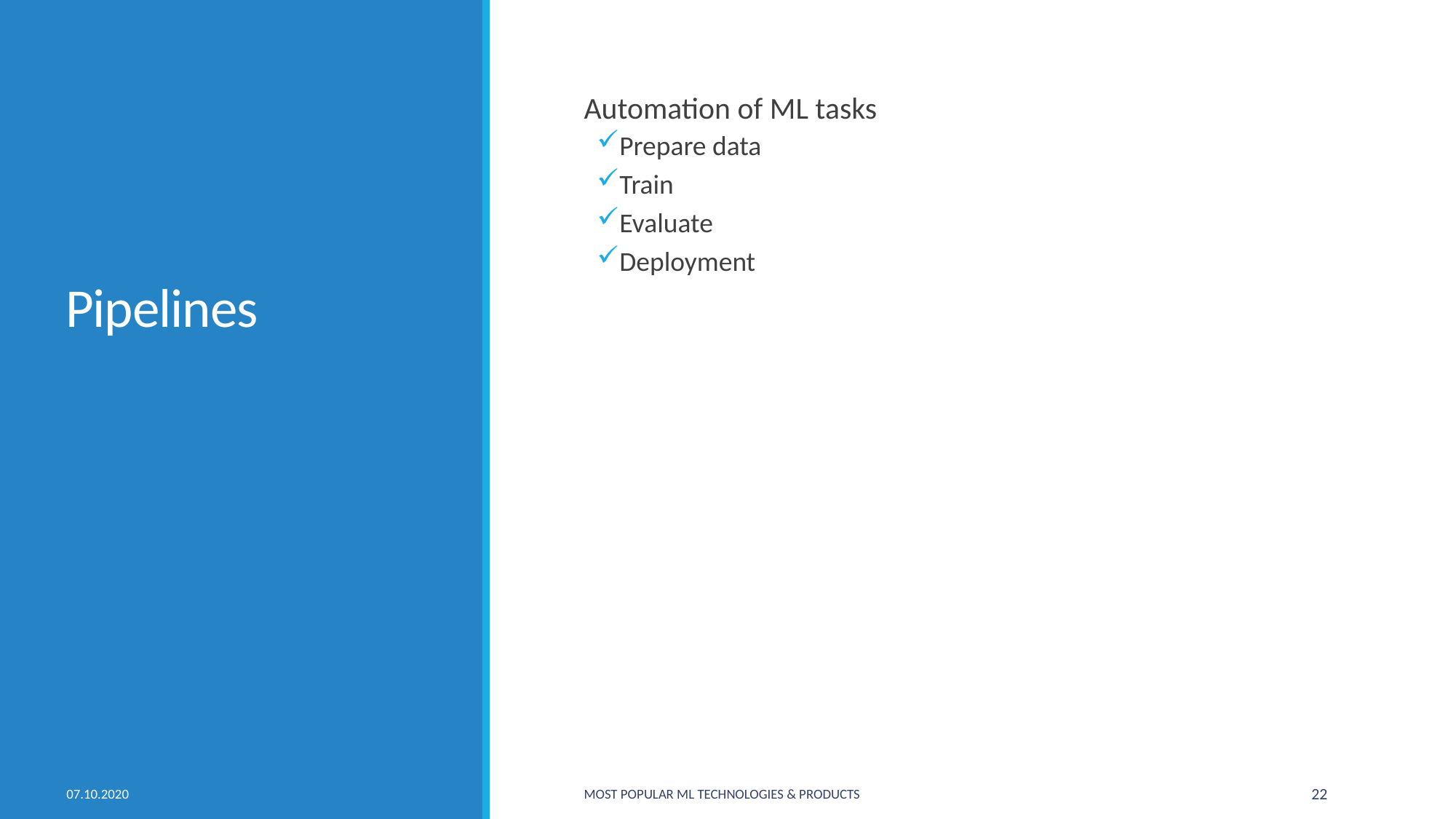

# Pipelines
Automation of ML tasks
Prepare data
Train
Evaluate
Deployment

07.10.2020
Most Popular ML Technologies & Products
22